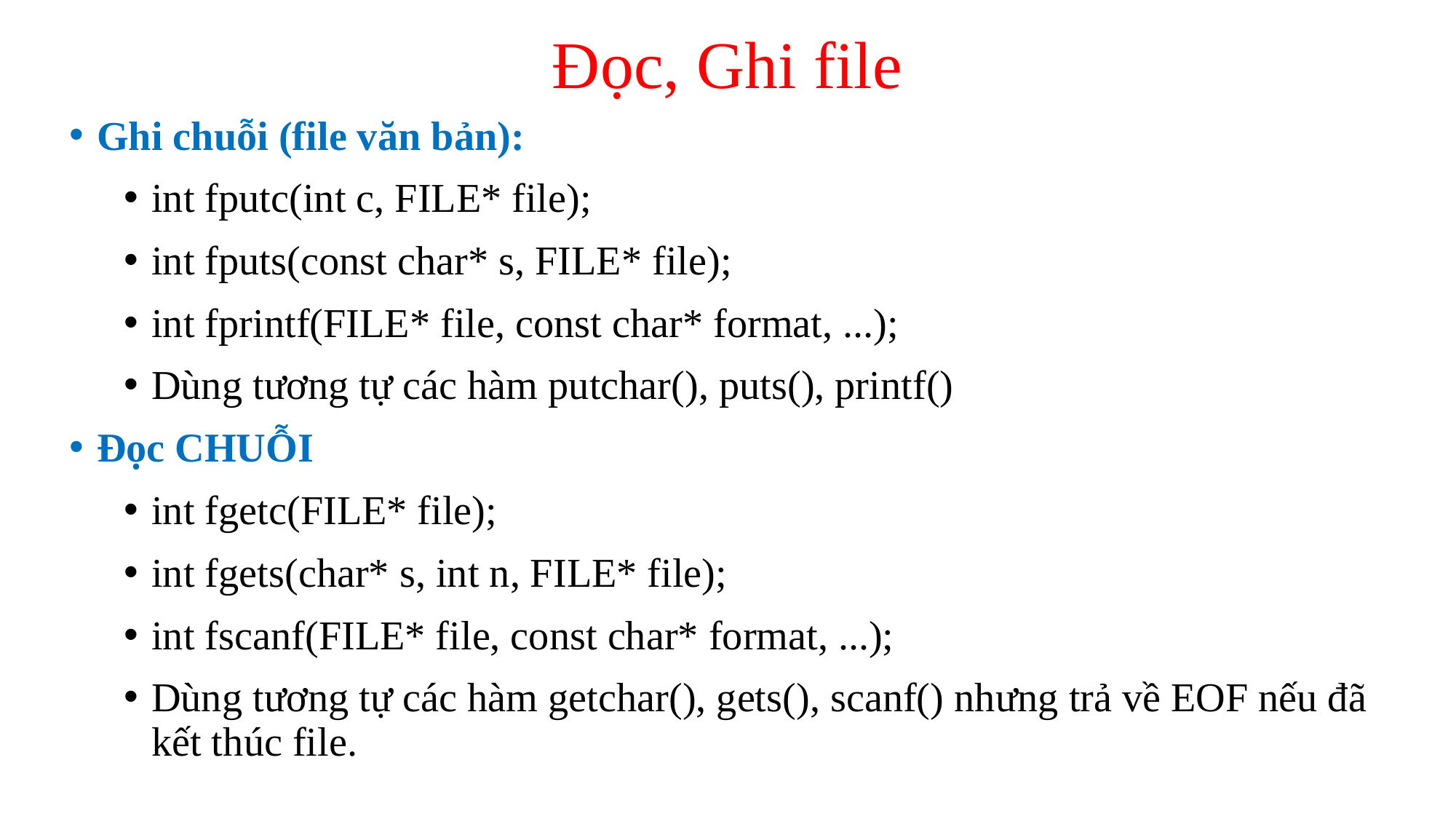

3
# Đọc, Ghi file
Ghi chuỗi (file văn bản):
int fputc(int c, FILE* file);
int fputs(const char* s, FILE* file);
int fprintf(FILE* file, const char* format, ...);
Dùng tương tự các hàm putchar(), puts(), printf()
Đọc CHUỖI
int fgetc(FILE* file);
int fgets(char* s, int n, FILE* file);
int fscanf(FILE* file, const char* format, ...);
Dùng tương tự các hàm getchar(), gets(), scanf() nhưng trả về EOF nếu đã kết thúc file.